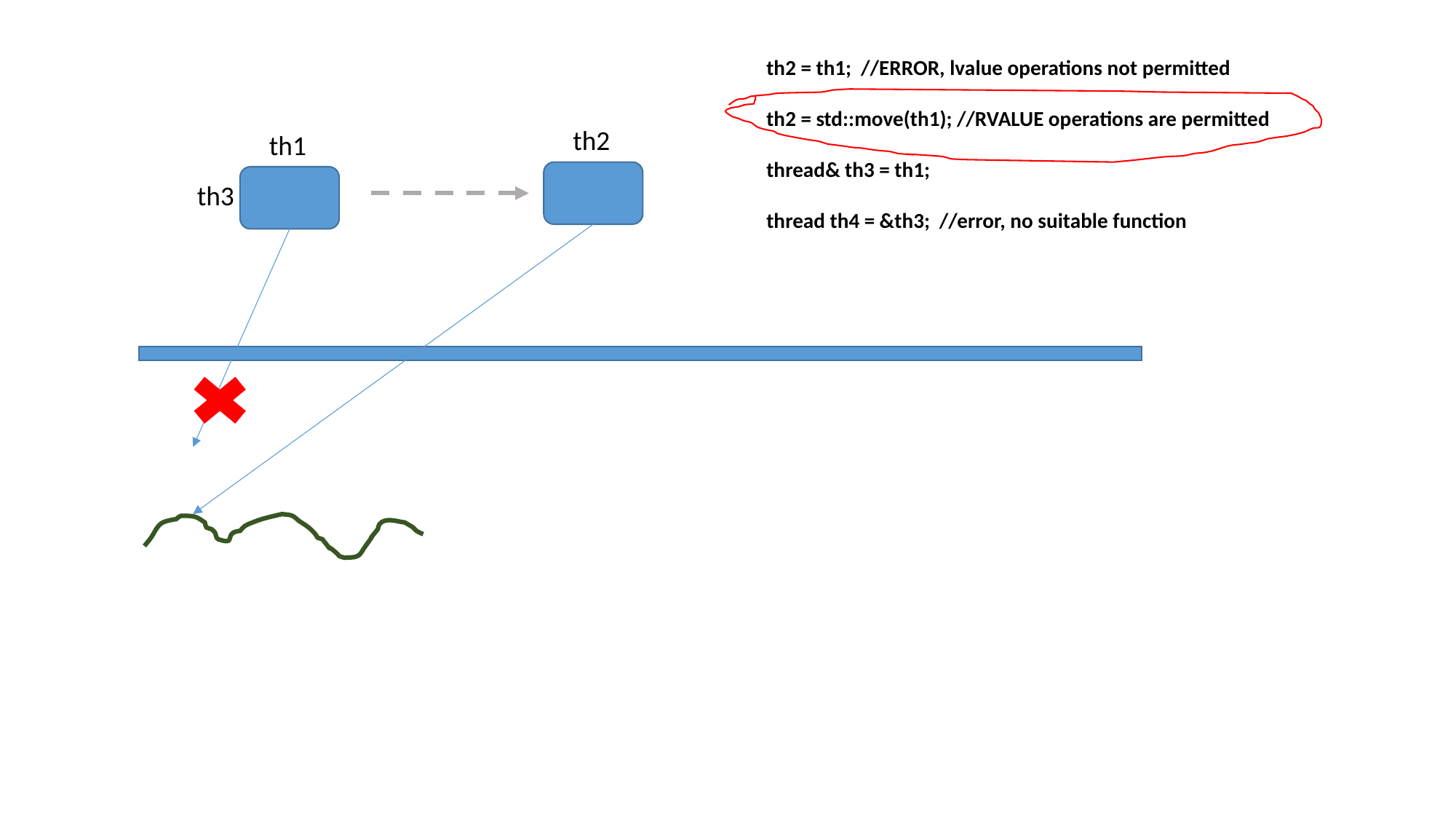

th2 = th1;  //ERROR, lvalue operations not permitted

th2 = std::move(th1); //RVALUE operations are permitted

thread& th3 = th1;

thread th4 = &th3;  //error, no suitable function

th2
th1

th3